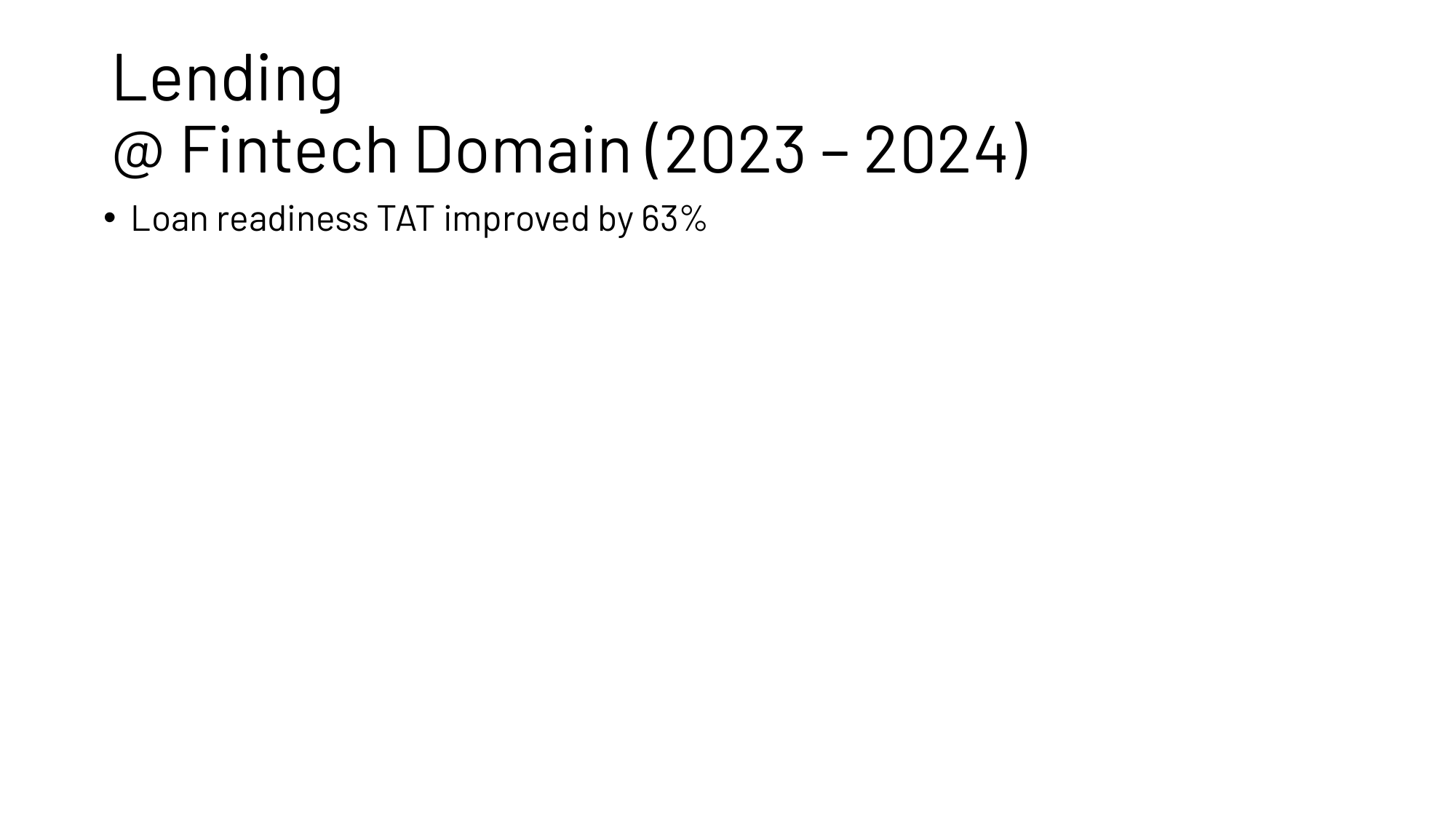

# Lending @ Fintech Domain (2023 – 2024)
Loan readiness TAT improved by 63%
What was the bottle neck

Single consumer service was responsible for e2e flow.

Orchestration model and serial processing was not scalable
How did we improve it

Switched to parallel processing
Collate all parameters steps at the end for decision - making

steps  Loan onboarding, Disbursement, Fraud, Closure, Docs